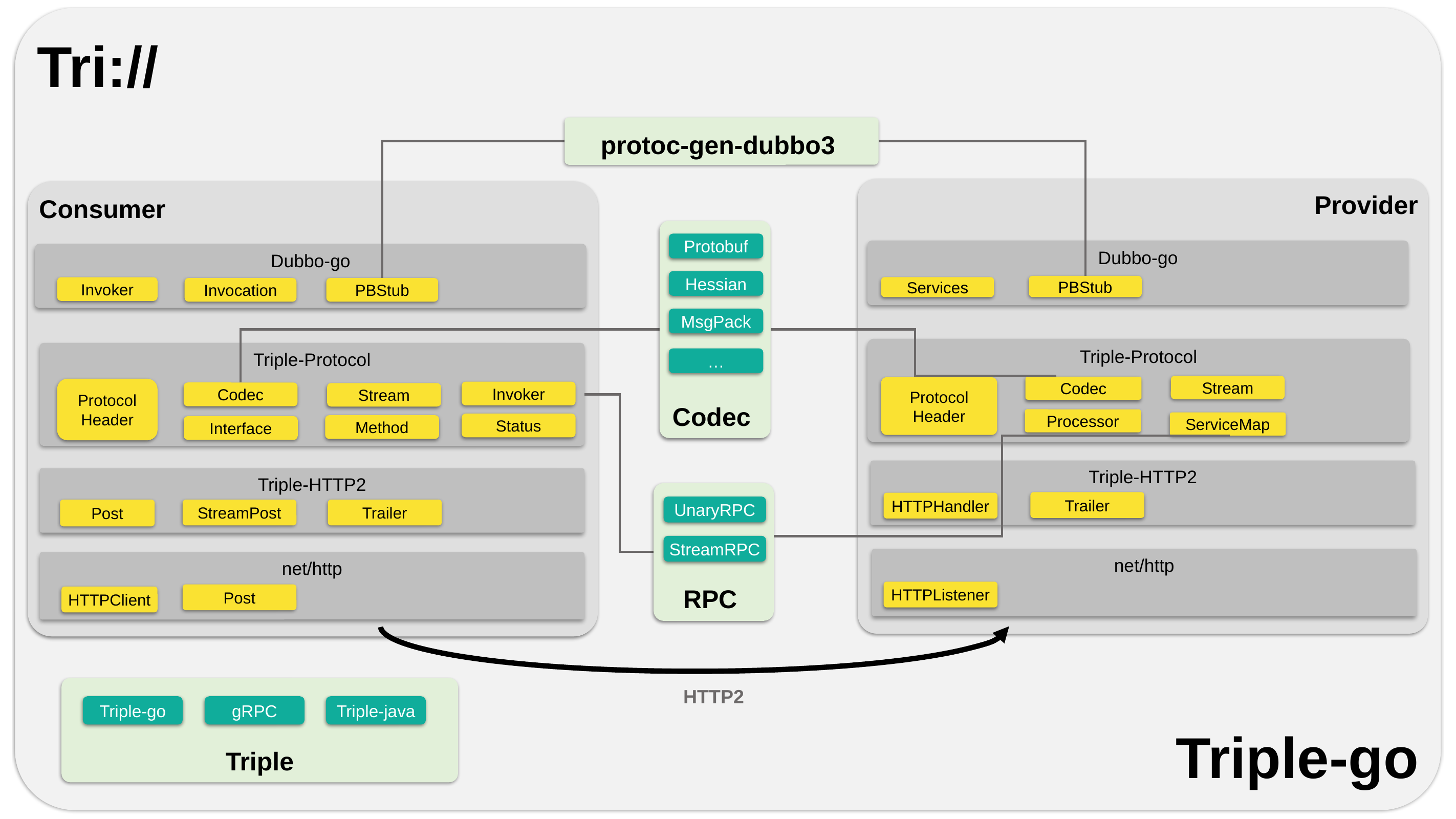

Tri://

Triple-go
protoc-gen-dubbo3
Provider
Dubbo-go
PBStub
Services
Triple-Protocol
Codec
Protocol
Header
Processor
Stream
ServiceMap
Triple-HTTP2
Trailer
HTTPHandler
net/http
HTTPListener
Consumer
Dubbo-go
Invoker
Invocation
Triple-Protocol
Protocol
Header
Codec
Stream
Triple-HTTP2
net/http
HTTPClient
Invoker
Status
Method
Interface
Post
StreamPost
Trailer
Post
Codec
Protobuf
Hessian
MsgPack
…
PBStub
RPC
UnaryRPC
StreamRPC

Triple
Triple-go
gRPC
Triple-java
HTTP2